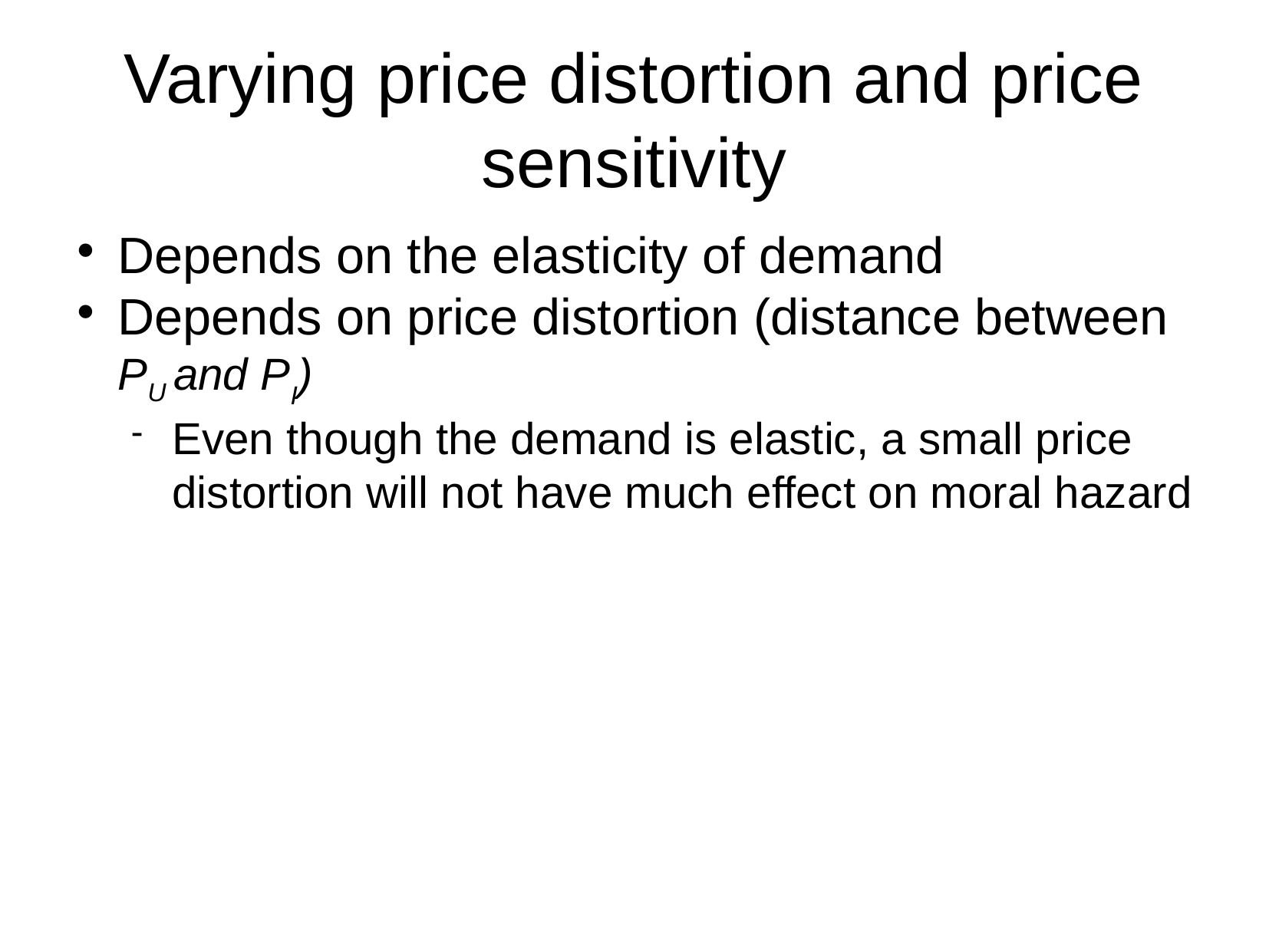

Varying price distortion and price sensitivity
Depends on the elasticity of demand
Depends on price distortion (distance between PU and PI)
Even though the demand is elastic, a small price distortion will not have much effect on moral hazard